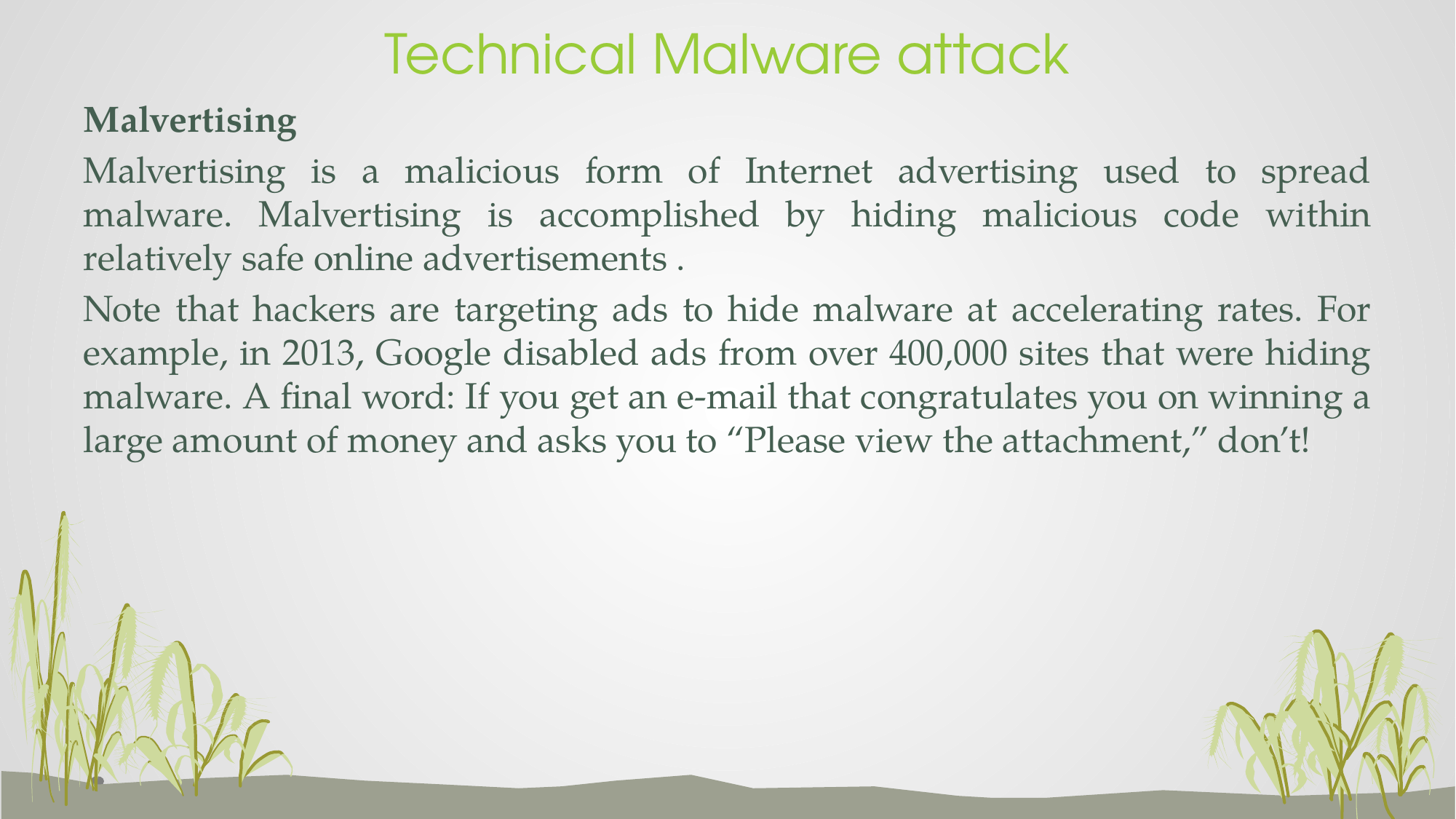

# Technical Malware attack
Malvertising
Malvertising is a malicious form of Internet advertising used to spread malware. Malvertising is accomplished by hiding malicious code within relatively safe online advertisements .
Note that hackers are targeting ads to hide malware at accelerating rates. For example, in 2013, Google disabled ads from over 400,000 sites that were hiding malware. A final word: If you get an e-mail that congratulates you on winning a large amount of money and asks you to “Please view the attachment,” don’t!